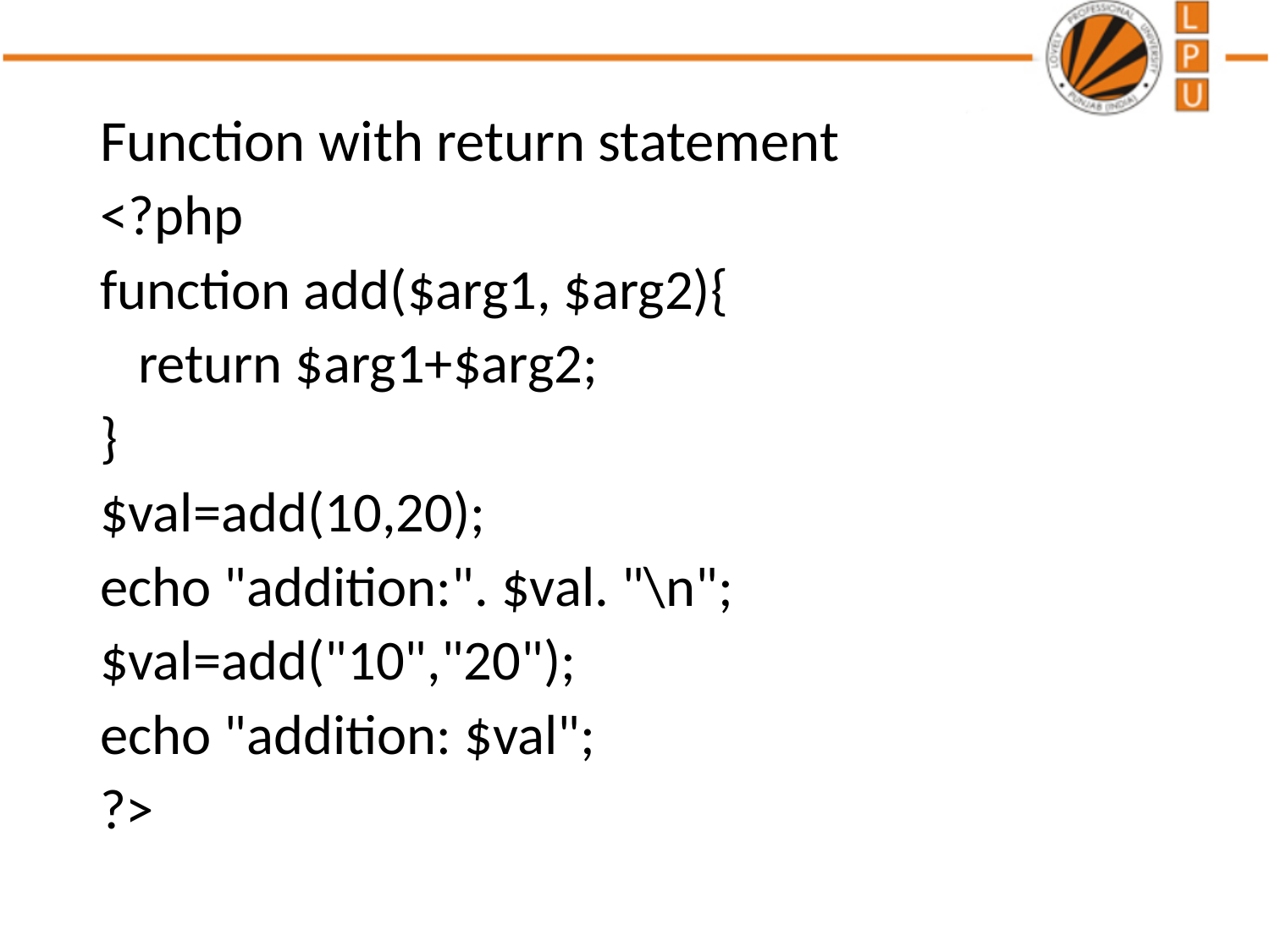

# Function with return statement
<?php
function add($arg1, $arg2){
   return $arg1+$arg2;
}
$val=add(10,20);
echo "addition:". $val. "\n";
$val=add("10","20");
echo "addition: $val";
?>